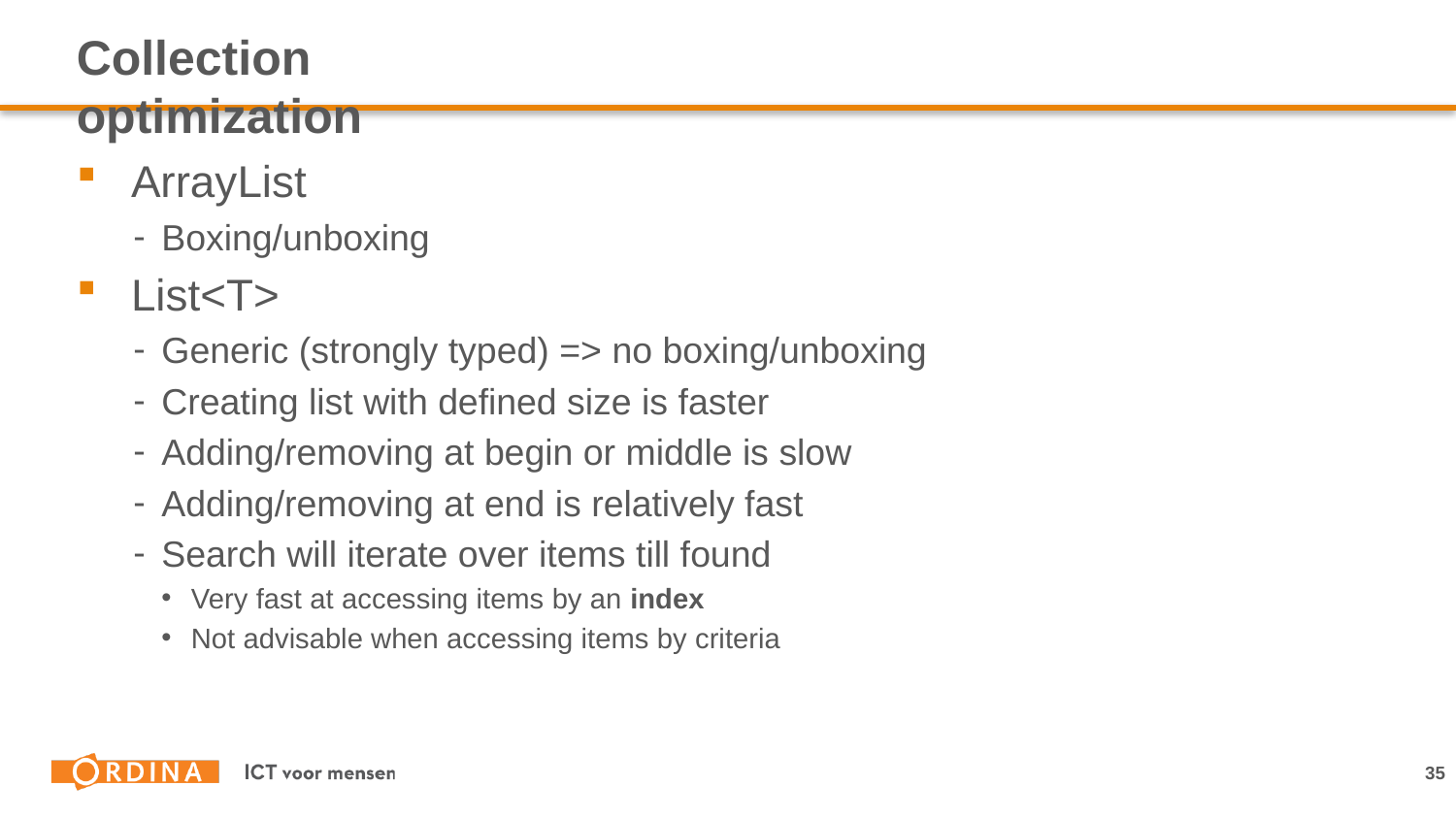

# Collection optimization
ArrayList
Boxing/unboxing
List<T>
Generic (strongly typed) => no boxing/unboxing
Creating list with defined size is faster
Adding/removing at begin or middle is slow
Adding/removing at end is relatively fast
Search will iterate over items till found
Very fast at accessing items by an index
Not advisable when accessing items by criteria